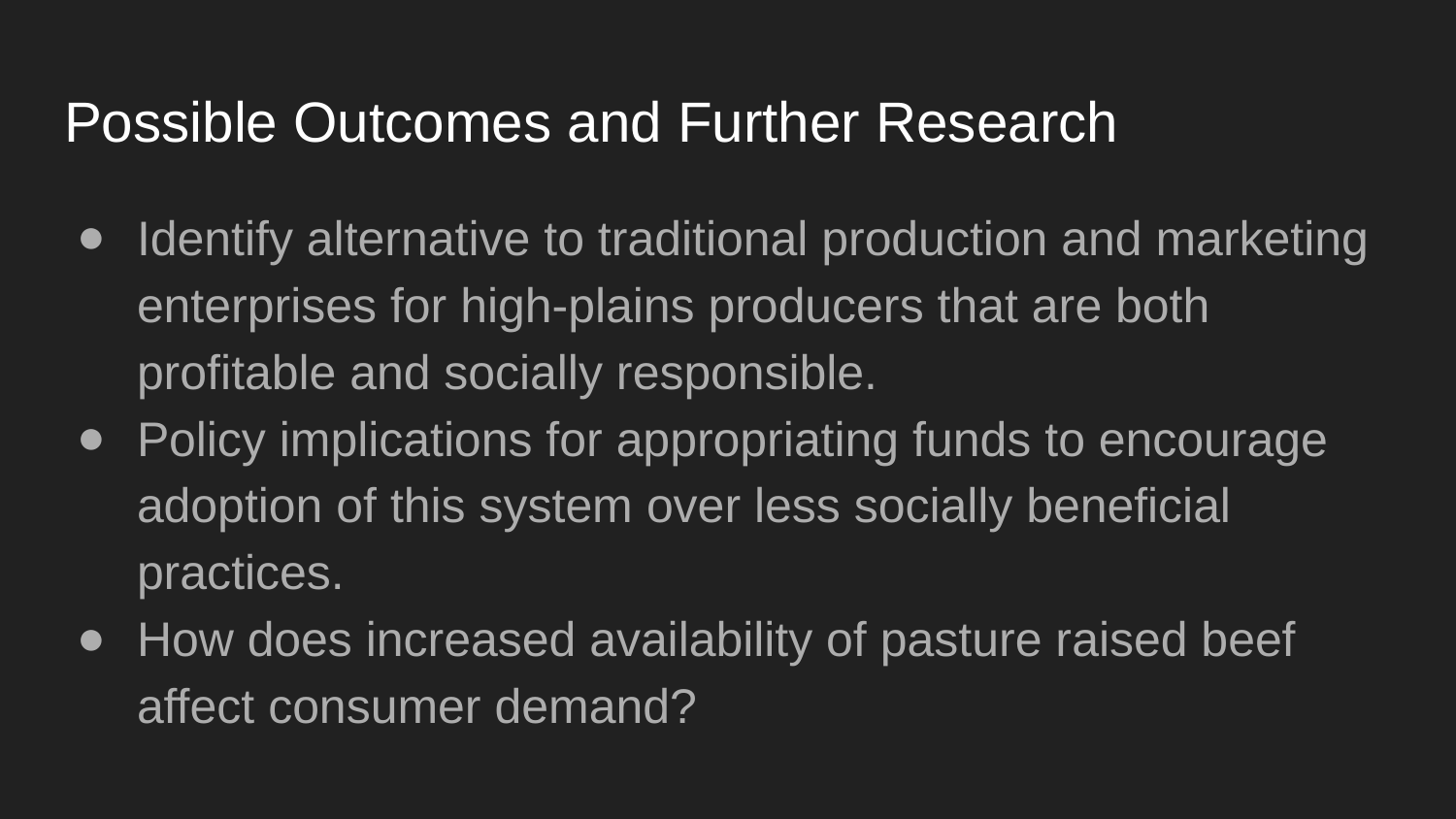

# Possible Outcomes and Further Research
Identify alternative to traditional production and marketing enterprises for high-plains producers that are both profitable and socially responsible.
Policy implications for appropriating funds to encourage adoption of this system over less socially beneficial practices.
How does increased availability of pasture raised beef affect consumer demand?